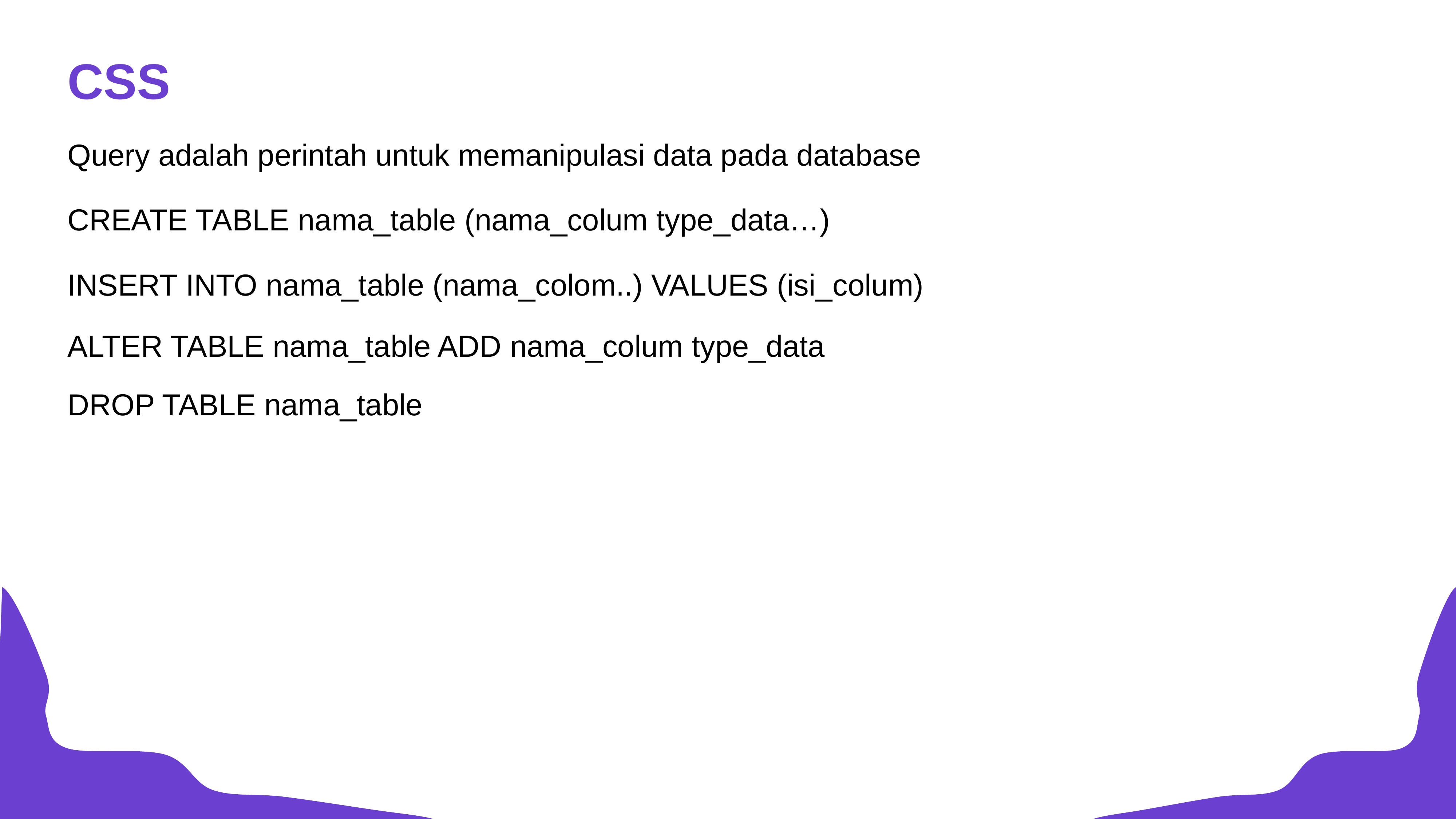

CSS
Query adalah perintah untuk memanipulasi data pada database
CREATE TABLE nama_table (nama_colum type_data…)
INSERT INTO nama_table (nama_colom..) VALUES (isi_colum)
ALTER TABLE nama_table ADD nama_colum type_data
DROP TABLE nama_table